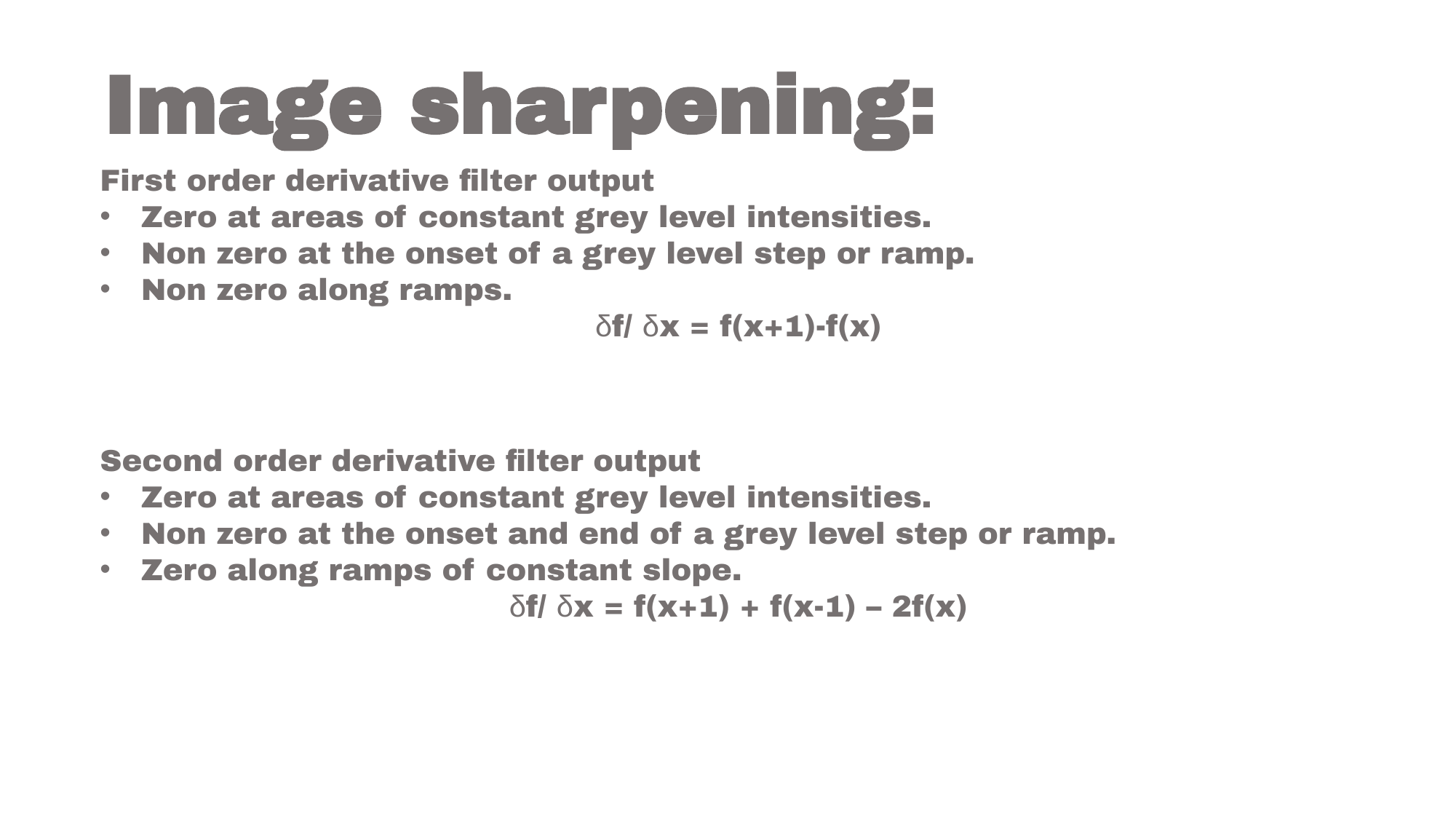

Image sharpening:
First order derivative filter output
Zero at areas of constant grey level intensities.
Non zero at the onset of a grey level step or ramp.
Non zero along ramps.
δf/ δx = f(x+1)-f(x)

Second order derivative filter output
Zero at areas of constant grey level intensities.
Non zero at the onset and end of a grey level step or ramp.
Zero along ramps of constant slope.
δf/ δx = f(x+1) + f(x-1) – 2f(x)